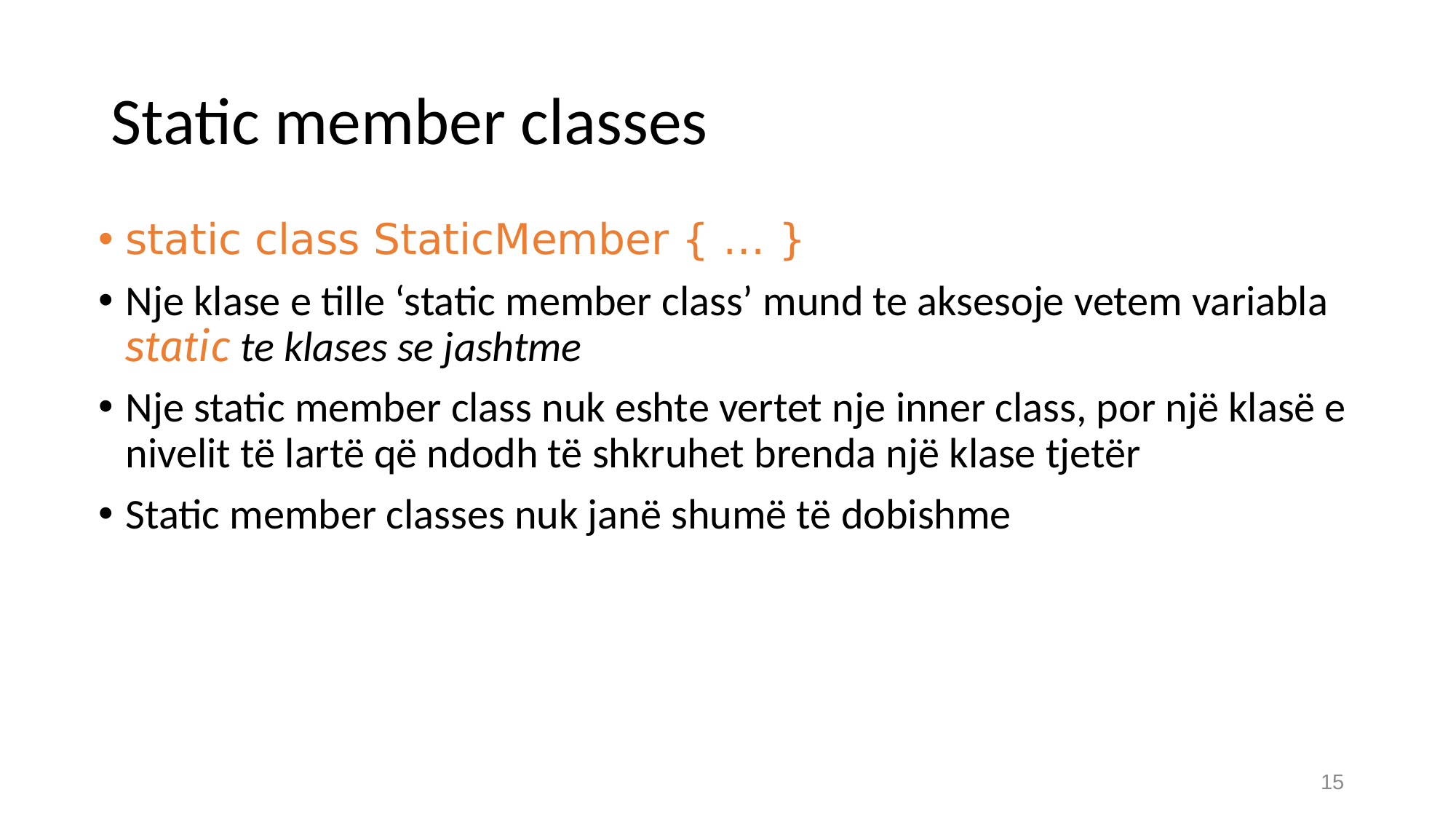

# Static member classes
static class StaticMember { … }
Nje klase e tille ‘static member class’ mund te aksesoje vetem variabla static te klases se jashtme
Nje static member class nuk eshte vertet nje inner class, por një klasë e nivelit të lartë që ndodh të shkruhet brenda një klase tjetër
Static member classes nuk janë shumë të dobishme
15